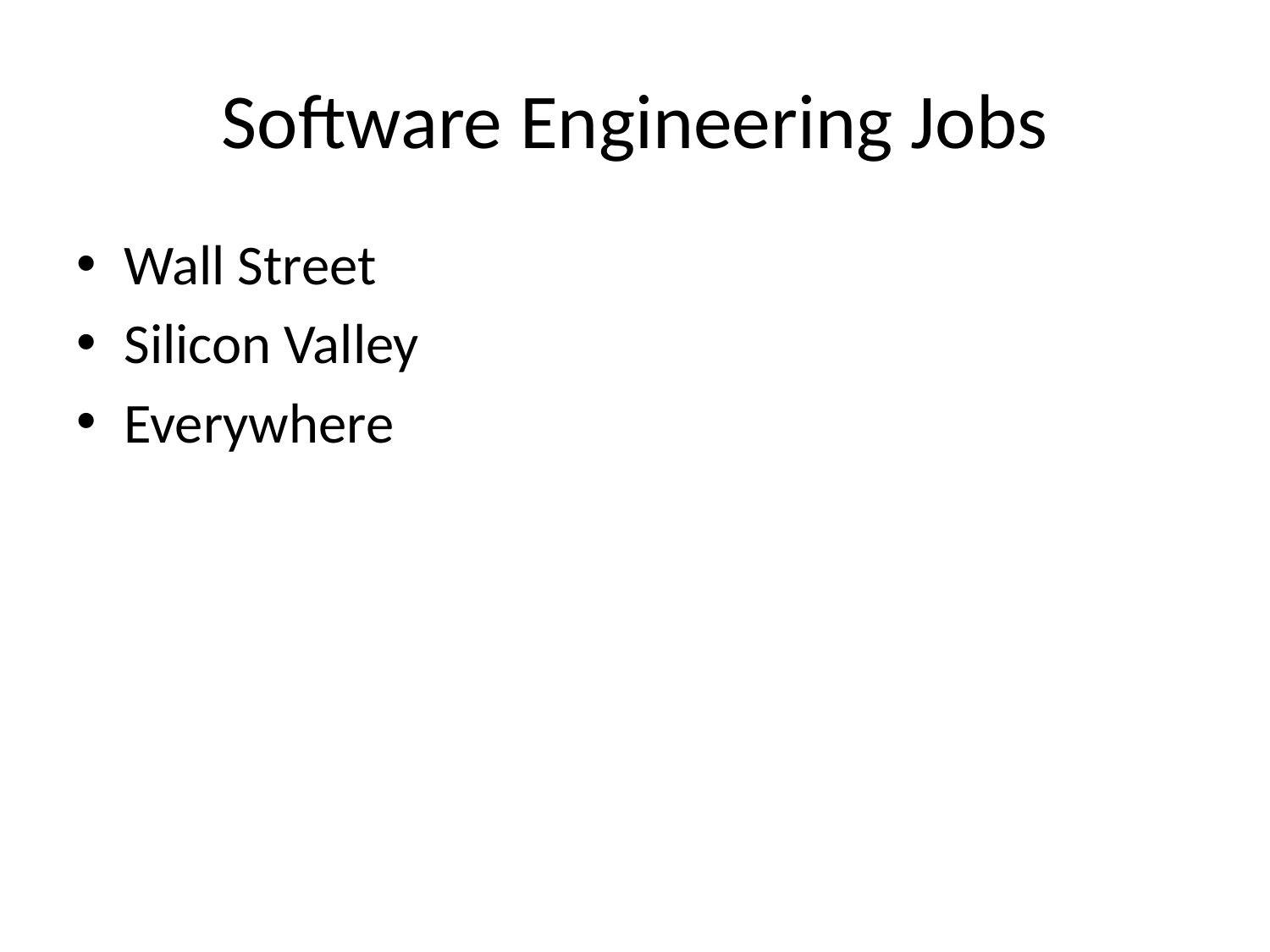

# Software Engineering Jobs
Wall Street
Silicon Valley
Everywhere